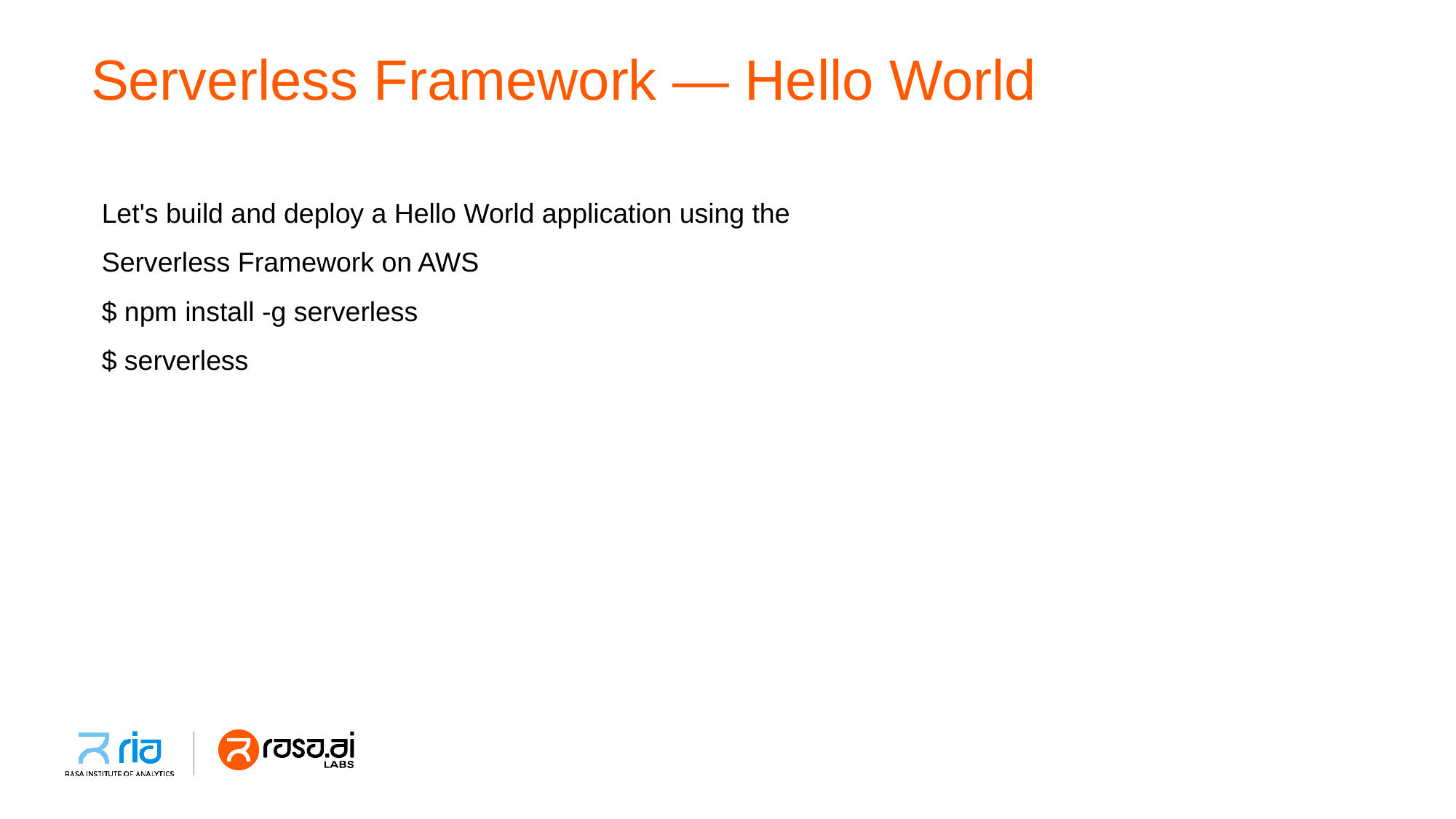

# Serverless Framework — Hello World
Let's build and deploy a Hello World application using the
Serverless Framework on AWS
$ npm install -g serverless
$ serverless